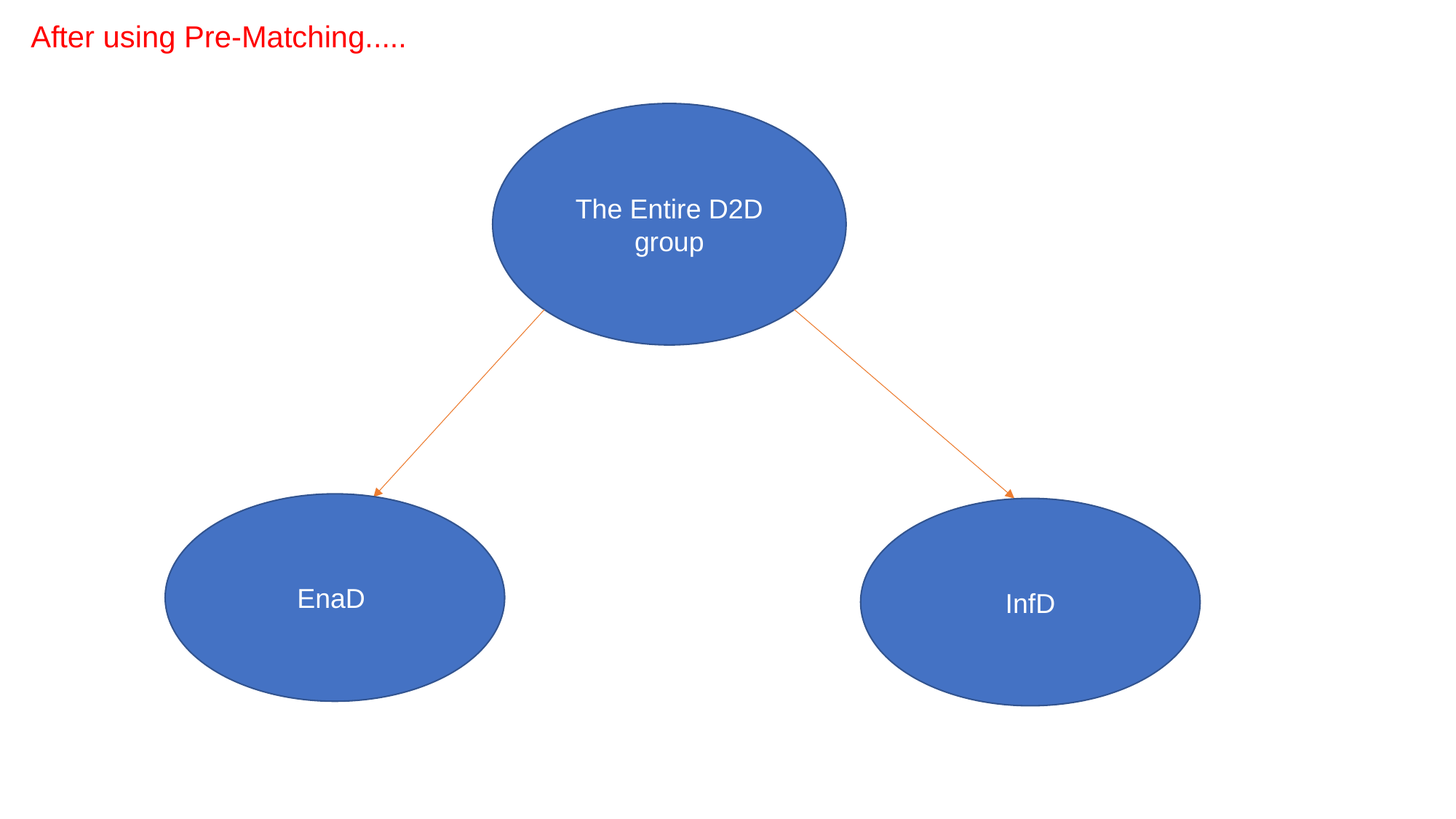

After using Pre-Matching.....
The Entire D2D group
EnaD
InfD